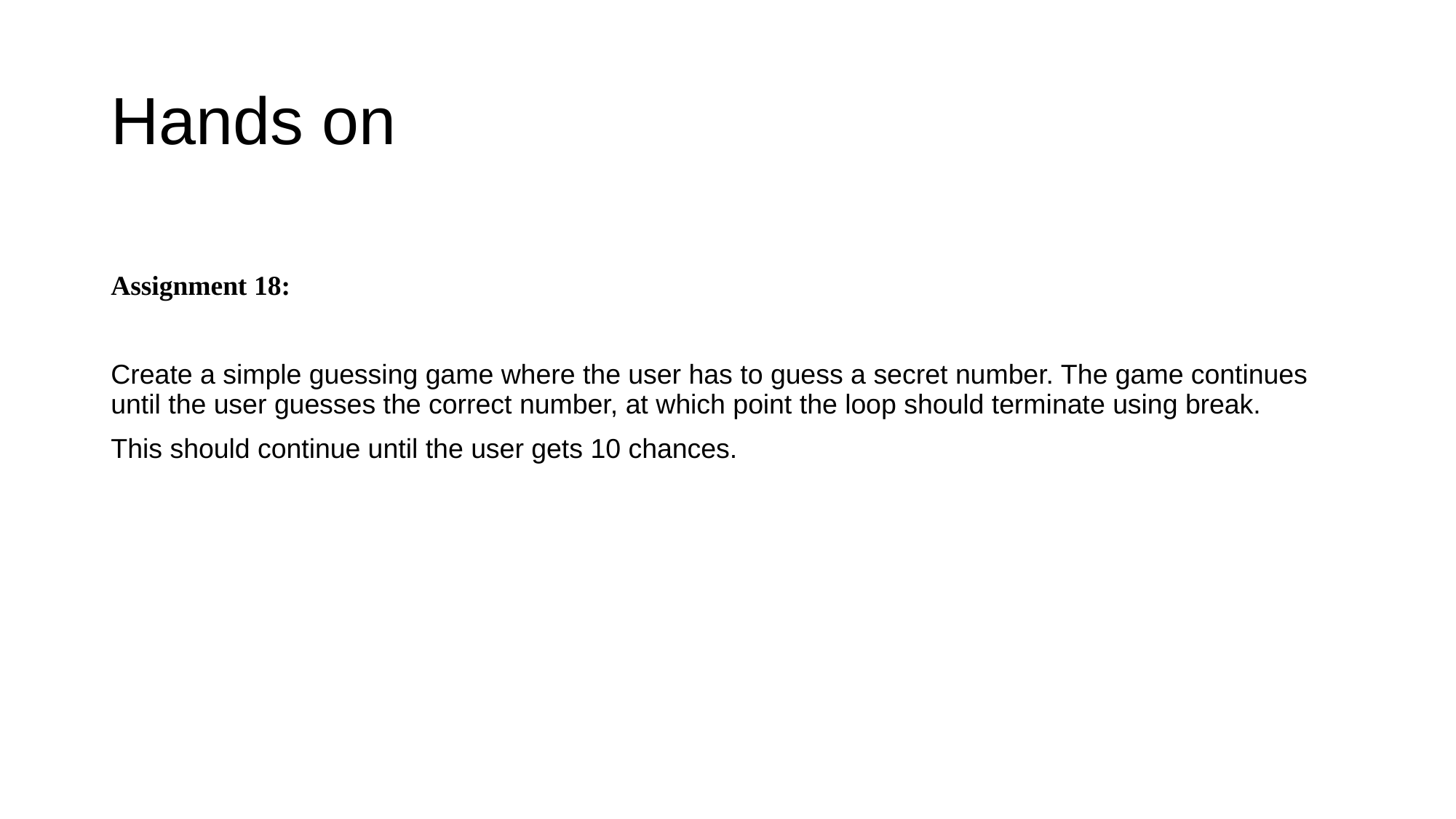

# Hands on

Assignment 18:

Create a simple guessing game where the user has to guess a secret number. The game continues until the user guesses the correct number, at which point the loop should terminate using break.
This should continue until the user gets 10 chances.